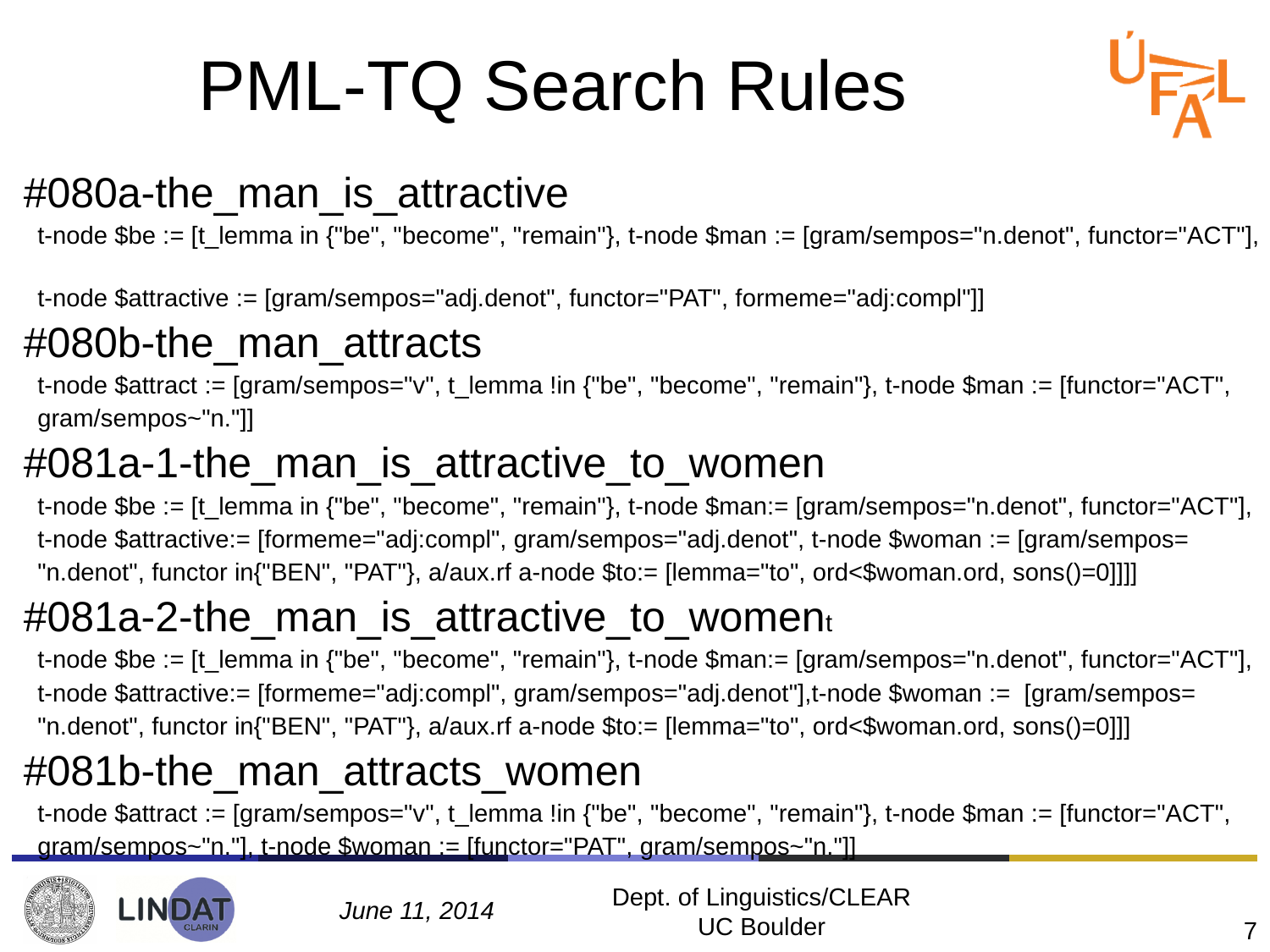

# PML-TQ Search Rules
#080a-the_man_is_attractive
  t-node $be := [t_lemma in {"be", "become", "remain"}, t-node $man := [gram/sempos="n.denot", functor="ACT"],
  t-node $attractive := [gram/sempos="adj.denot", functor="PAT", formeme="adj:compl"]]
#080b-the_man_attracts
  t-node $attract := [gram/sempos="v", t_lemma !in {"be", "become", "remain"}, t-node $man := [functor="ACT",
  gram/sempos~"n."]]
#081a-1-the_man_is_attractive_to_women
  t-node $be := [t_lemma in {"be", "become", "remain"}, t-node $man:= [gram/sempos="n.denot", functor="ACT"],
  t-node $attractive:= [formeme="adj:compl", gram/sempos="adj.denot", t-node $woman := [gram/sempos=
  "n.denot", functor in{"BEN", "PAT"}, a/aux.rf a-node $to:= [lemma="to", ord<$woman.ord, sons()=0]]]]
#081a-2-the_man_is_attractive_to_woment
  t-node $be := [t_lemma in {"be", "become", "remain"}, t-node $man:= [gram/sempos="n.denot", functor="ACT"],
  t-node $attractive:= [formeme="adj:compl", gram/sempos="adj.denot"],t-node $woman :=  [gram/sempos=
  "n.denot", functor in{"BEN", "PAT"}, a/aux.rf a-node $to:= [lemma="to", ord<$woman.ord, sons()=0]]]
#081b-the_man_attracts_women
  t-node $attract := [gram/sempos="v", t_lemma !in {"be", "become", "remain"}, t-node $man := [functor="ACT",
  gram/sempos~"n."], t-node $woman := [functor="PAT", gram/sempos~"n."]]
Dept. of Linguistics/CLEAR UC Boulder
June 11, 2014
7